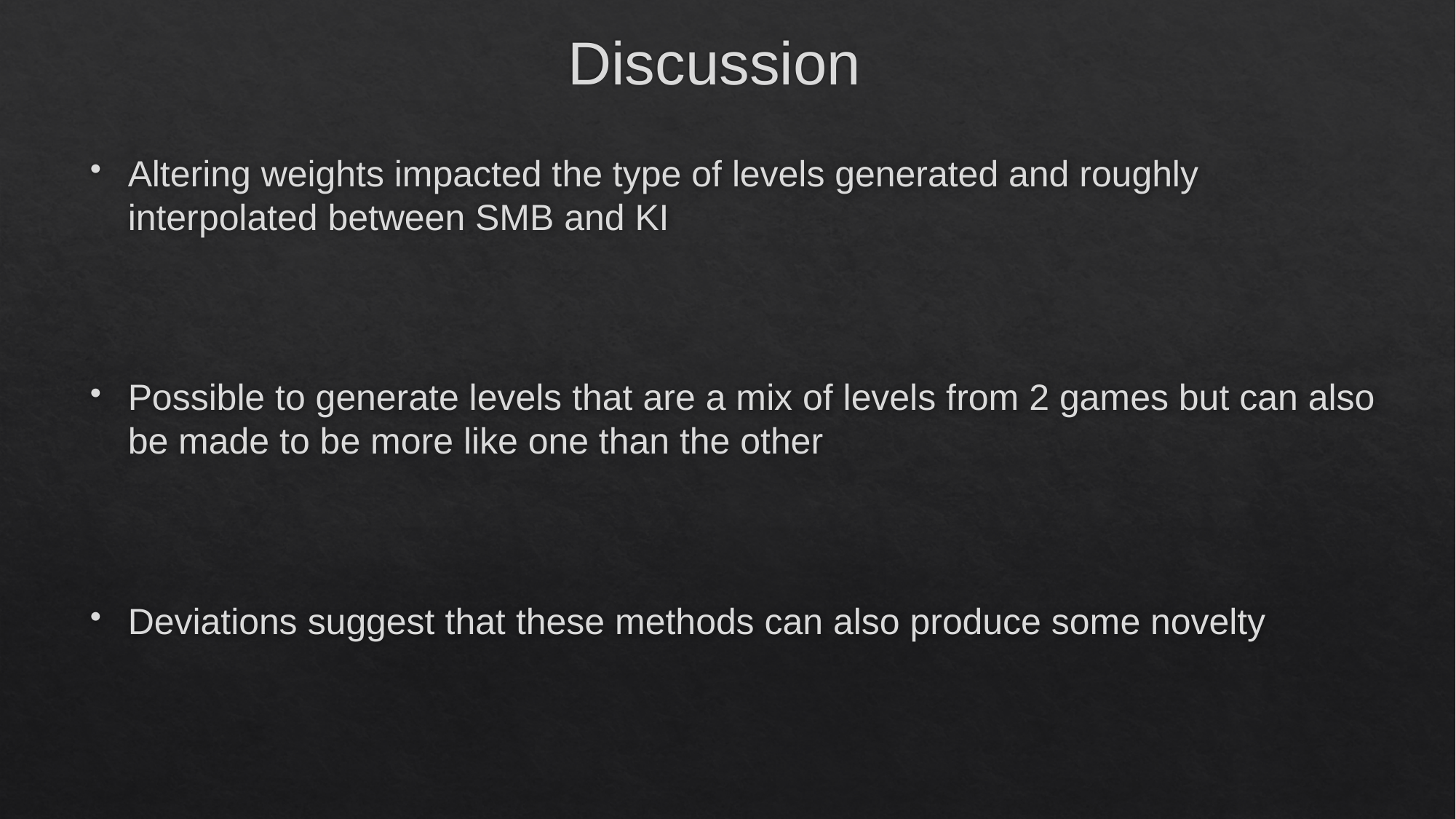

# Discussion
Altering weights impacted the type of levels generated and roughly interpolated between SMB and KI

Possible to generate levels that are a mix of levels from 2 games but can also be made to be more like one than the other

Deviations suggest that these methods can also produce some novelty